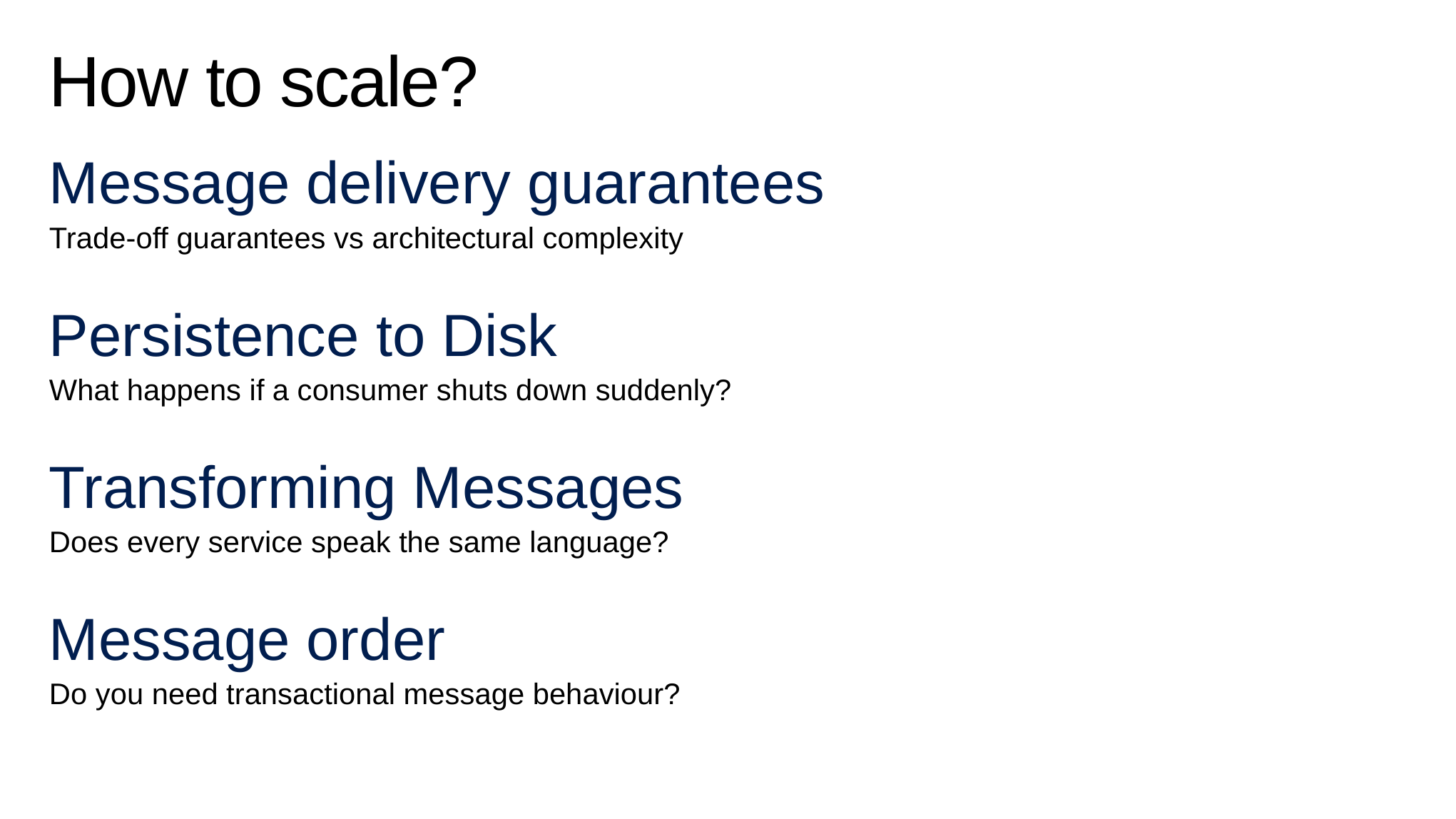

# How to scale?
Message delivery guarantees
Trade-off guarantees vs architectural complexity

Persistence to Disk
What happens if a consumer shuts down suddenly?

Transforming Messages
Does every service speak the same language?

Message order
Do you need transactional message behaviour?